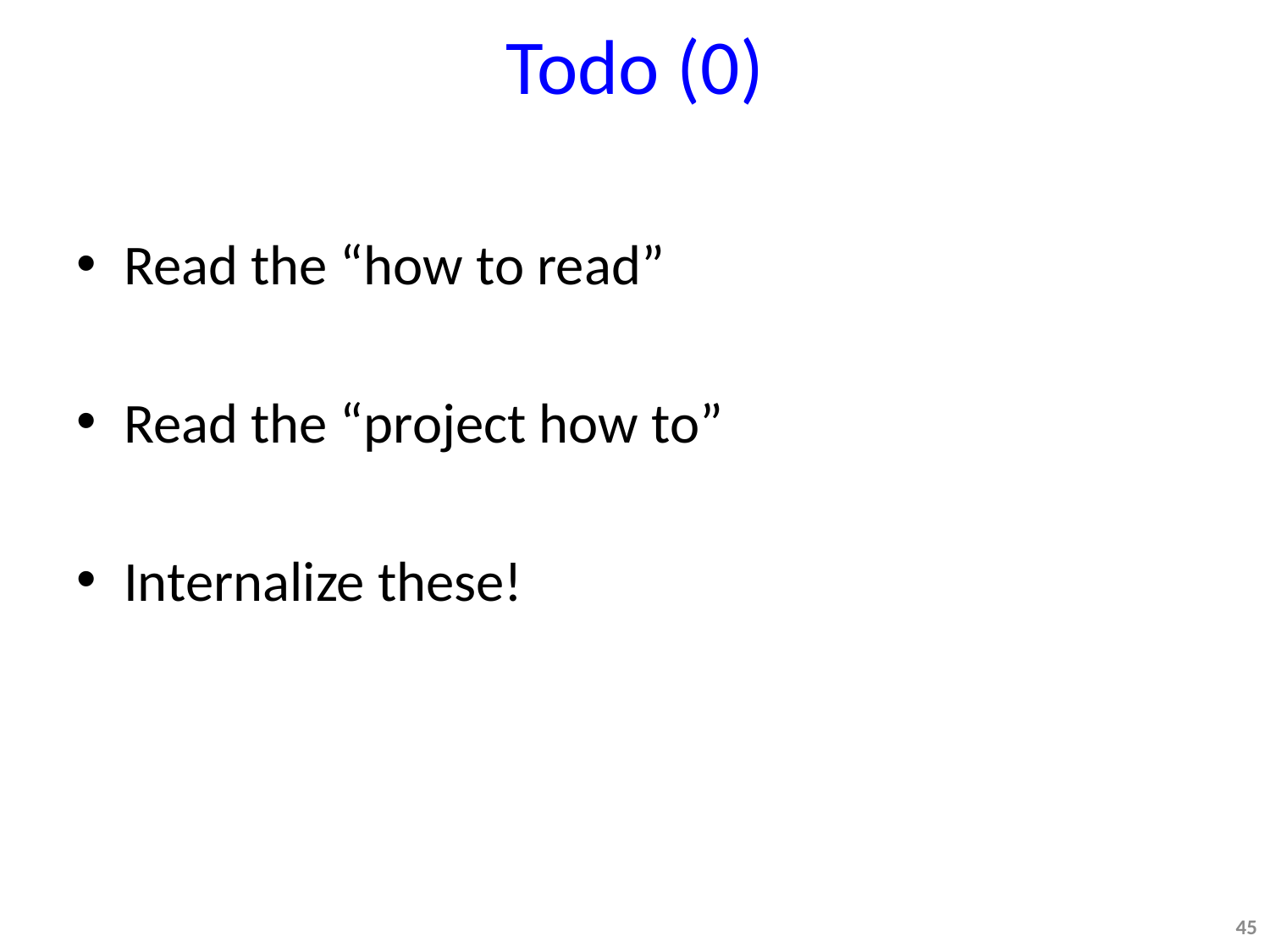

# Todo (0)
Read the “how to read”

Read the “project how to”

Internalize these!
45